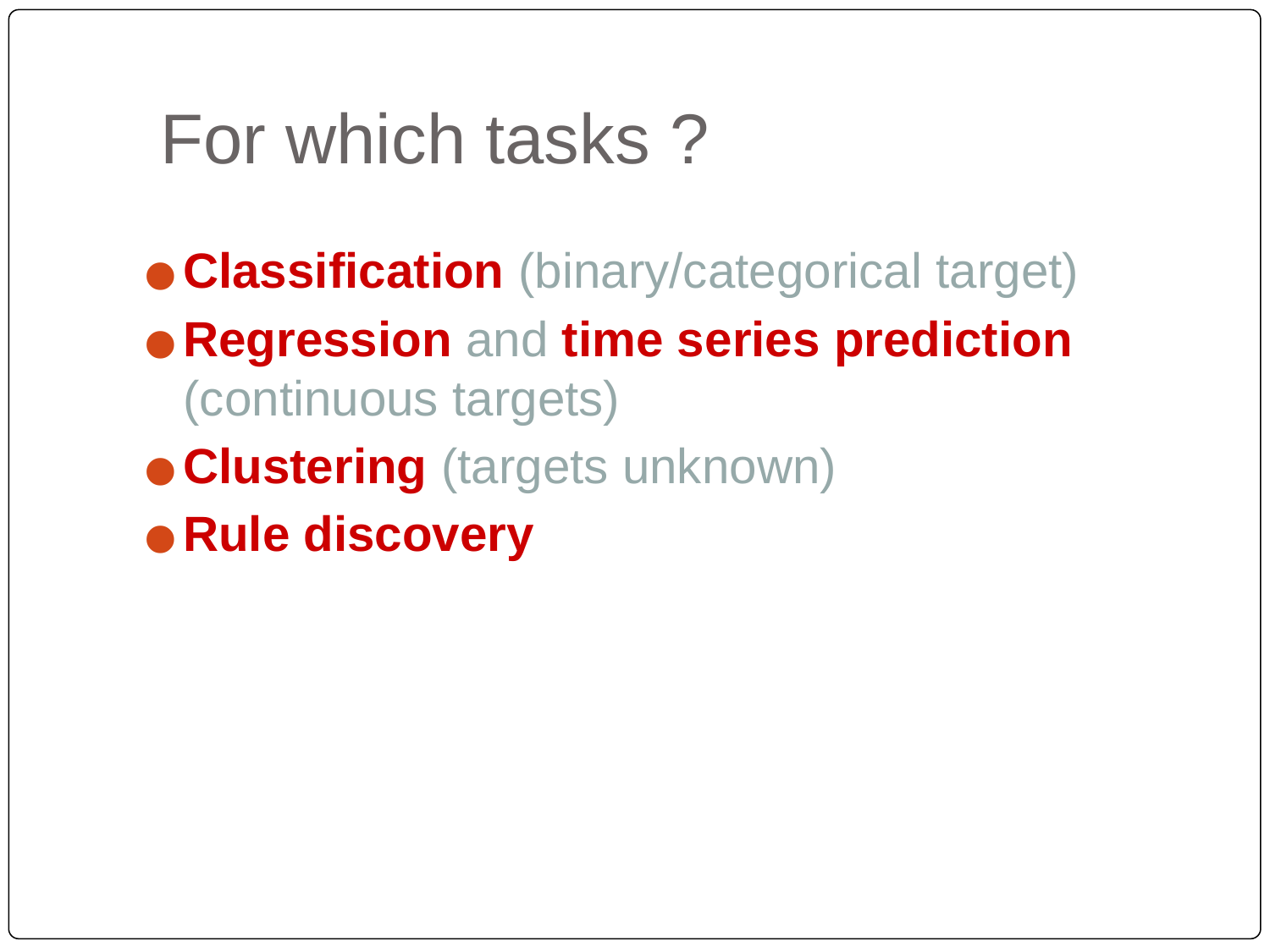

# For which tasks ?
Classification (binary/categorical target)
Regression and time series prediction (continuous targets)
Clustering (targets unknown)
Rule discovery